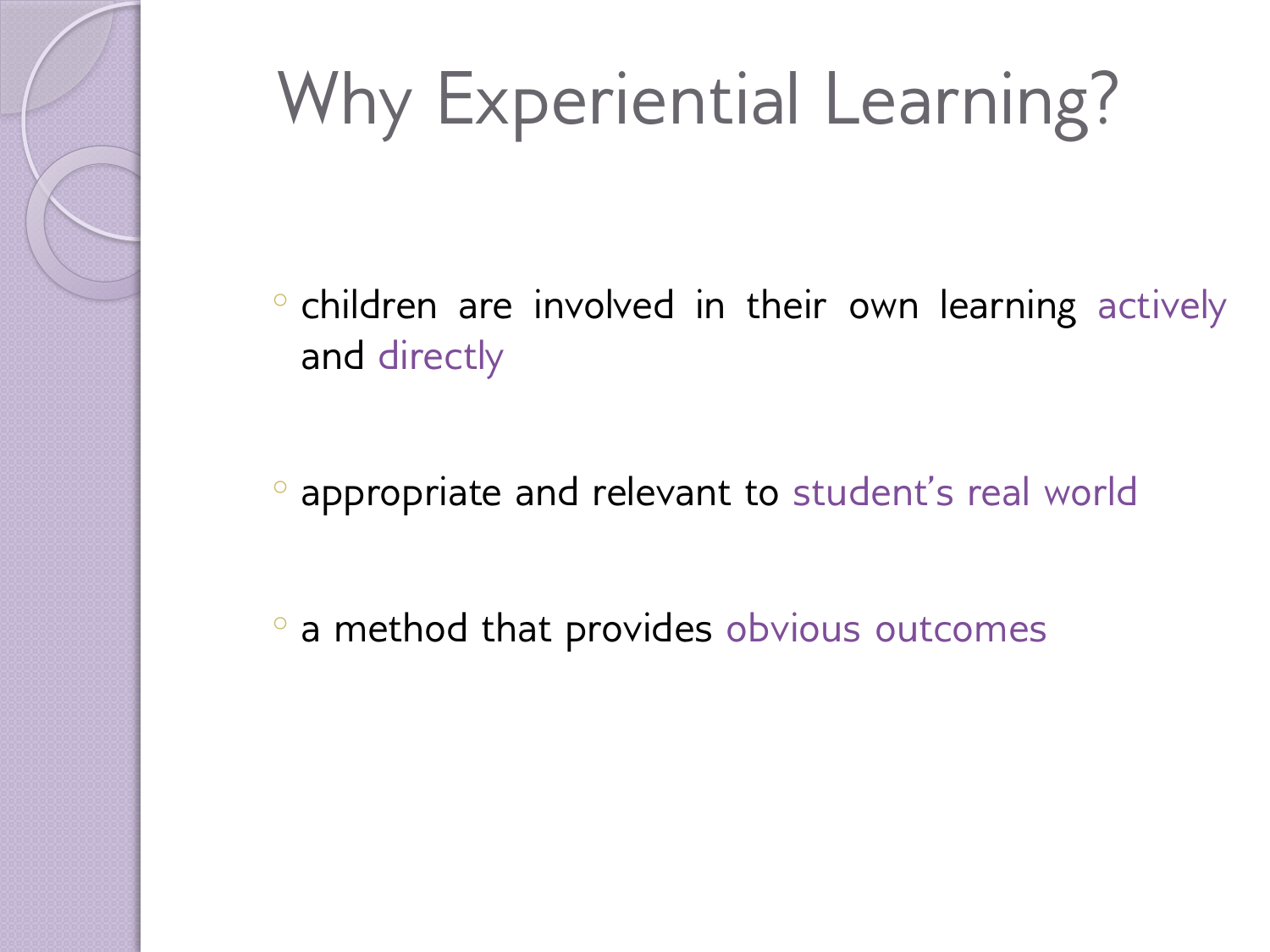

# Why Experiential Learning?

children are involved in their own learning actively and directly

appropriate and relevant to student’s real world

a method that provides obvious outcomes